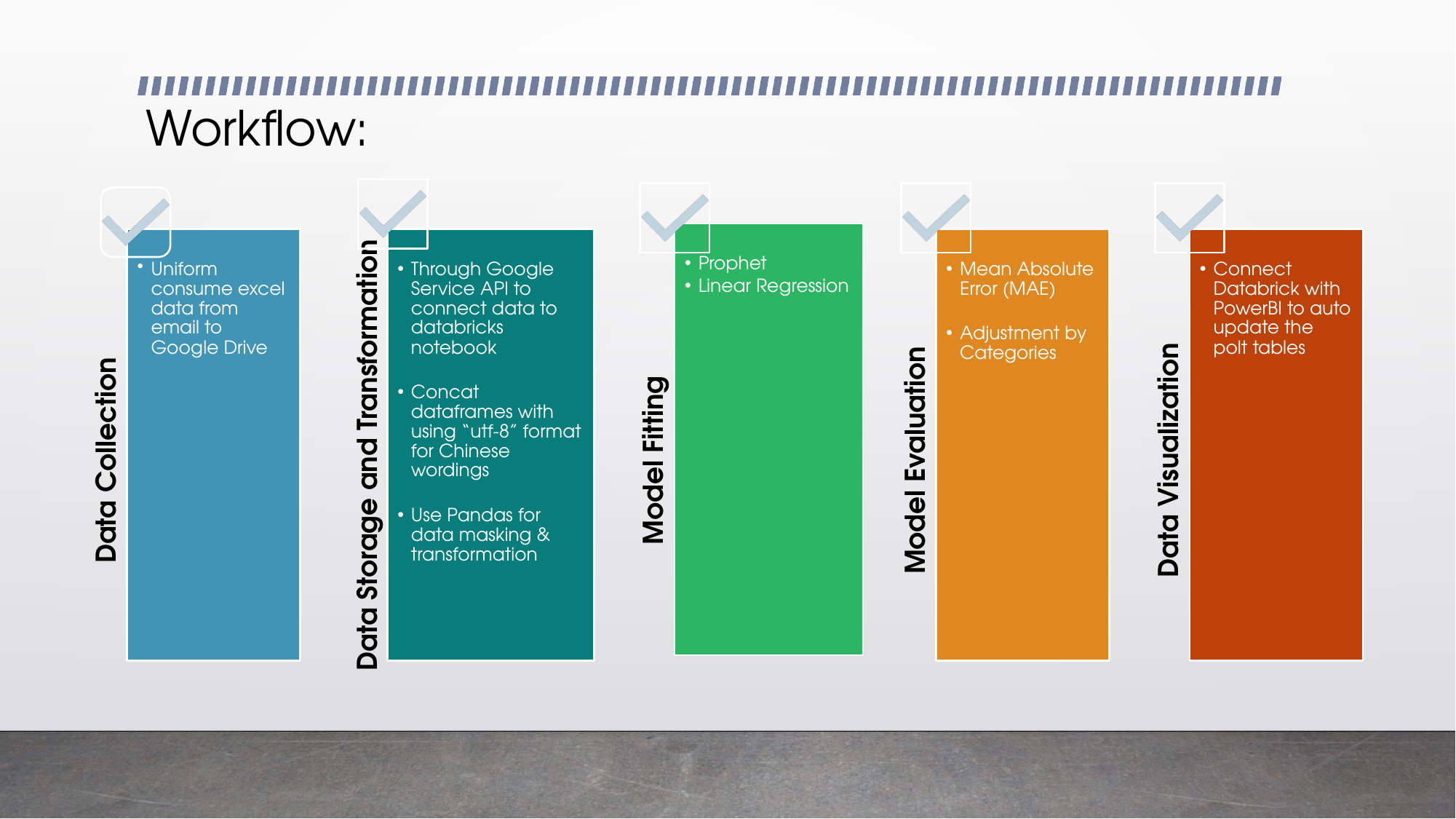

# Workflow:
Data Collection
Uniform consume excel data from email to Google Drive
Data Storage and Transformation
Through Google Service API to connect data to databricks notebook

Concat dataframes with using “utf-8” format for Chinese wordings

Use Pandas for data masking & transformation
Model Fitting
Prophet
Linear Regression
Model Evaluation
Mean Absolute Error (MAE)

Adjustment by Categories
Data Visualization
Connect Databrick with PowerBI to auto update the polt tables